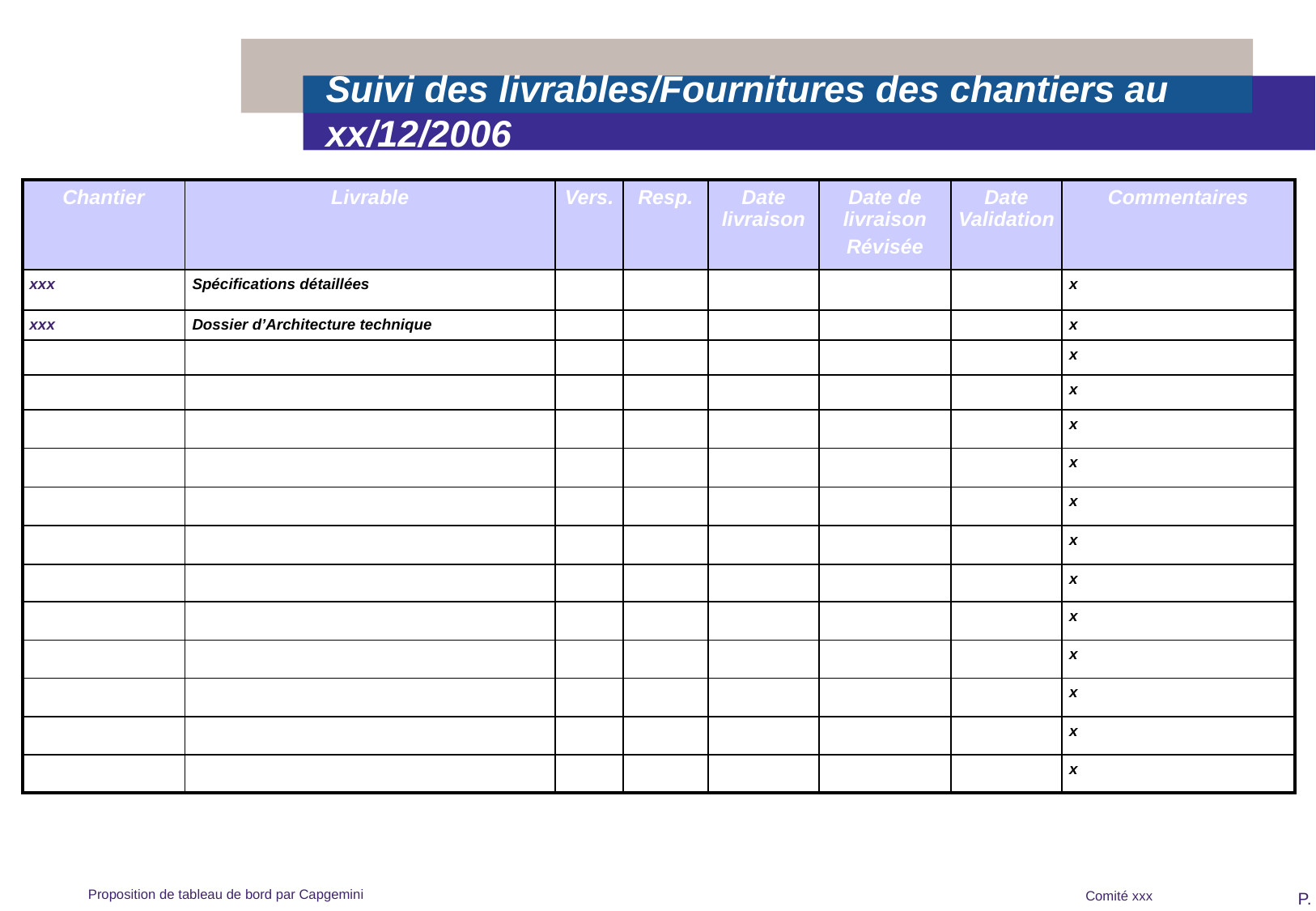

# Suivi des livrables/Fournitures des chantiers au xx/12/2006
| Chantier | Livrable | Vers. | Resp. | Date livraison | Date de livraison Révisée | Date Validation | Commentaires |
| --- | --- | --- | --- | --- | --- | --- | --- |
| xxx | Spécifications détaillées |  |  |  |  |  | x |
| xxx | Dossier d’Architecture technique |  |  |  |  |  | x |
|  |  |  |  |  |  |  | x |
|  |  |  |  |  |  |  | x |
|  |  |  |  |  |  |  | x |
|  |  |  |  |  |  |  | x |
|  |  |  |  |  |  |  | x |
|  |  |  |  |  |  |  | x |
|  |  |  |  |  |  |  | x |
|  |  |  |  |  |  |  | x |
|  |  |  |  |  |  |  | x |
|  |  |  |  |  |  |  | x |
|  |  |  |  |  |  |  | x |
|  |  |  |  |  |  |  | x |